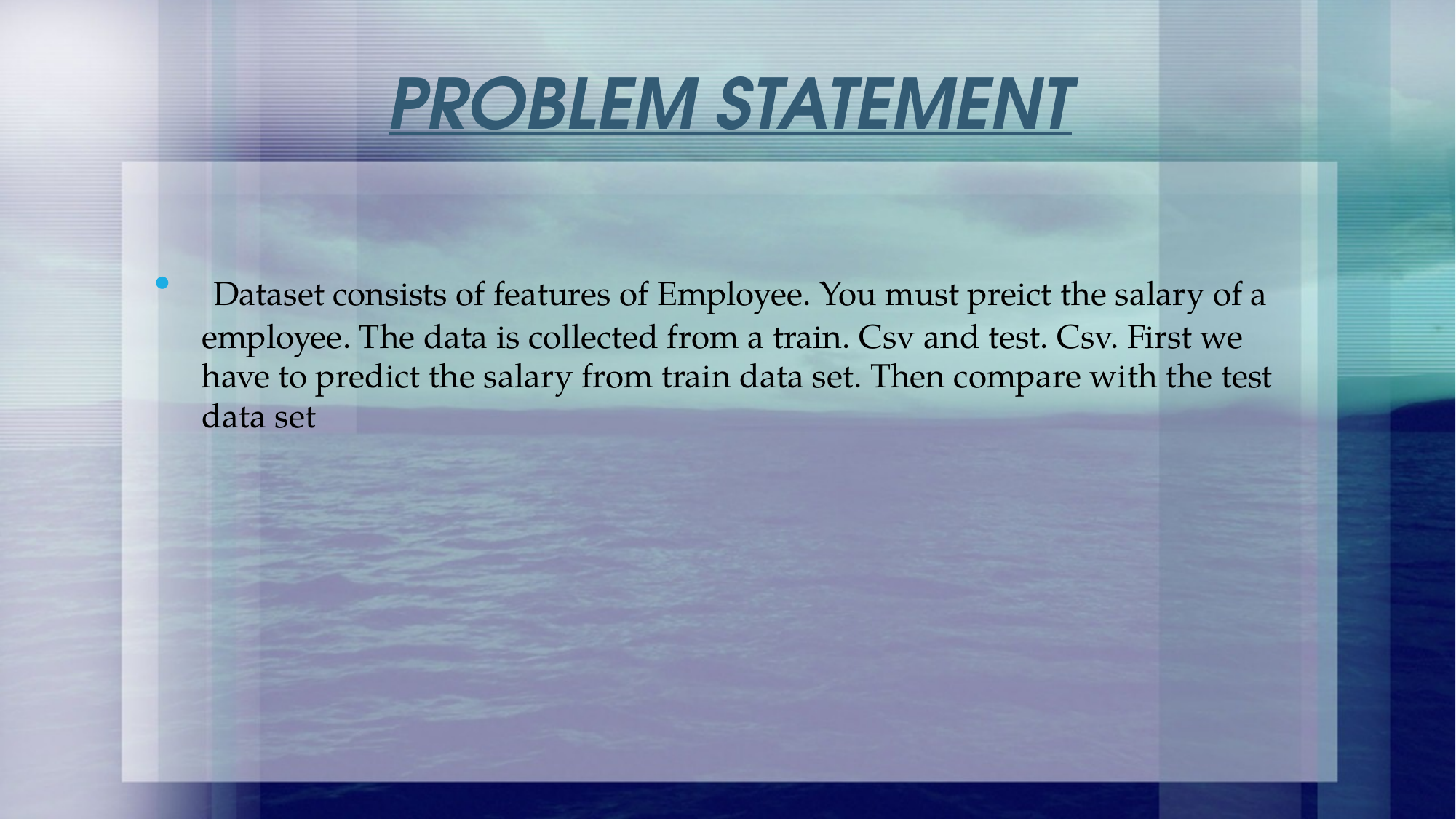

# PROBLEM STATEMENT

 Dataset consists of features of Employee. You must preict the salary of a employee. The data is collected from a train. Csv and test. Csv. First we have to predict the salary from train data set. Then compare with the test data set